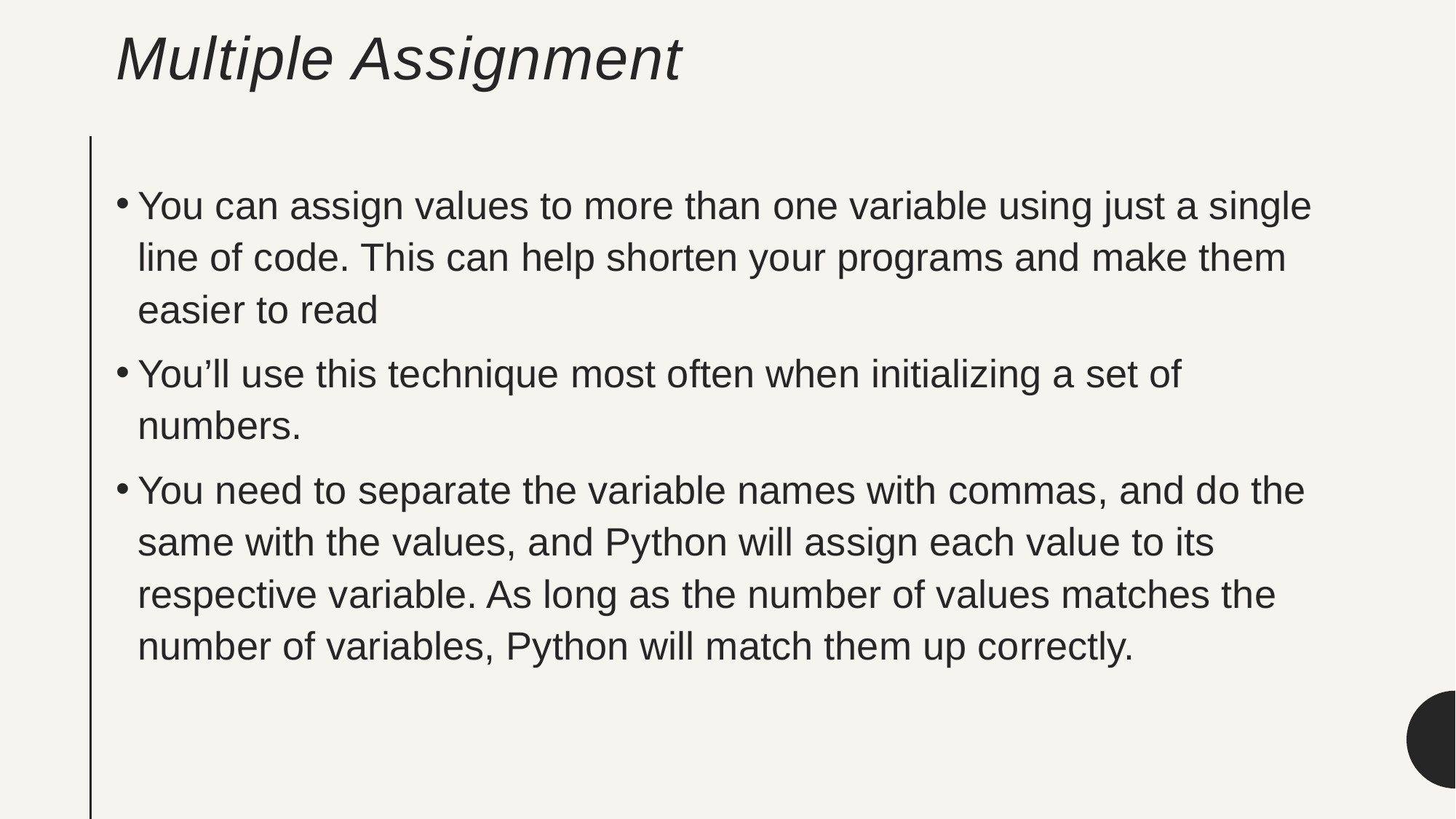

# Multiple Assignment
You can assign values to more than one variable using just a single line of code. This can help shorten your programs and make them easier to read
You’ll use this technique most often when initializing a set of numbers.
You need to separate the variable names with commas, and do the same with the values, and Python will assign each value to its respective variable. As long as the number of values matches the number of variables, Python will match them up correctly.